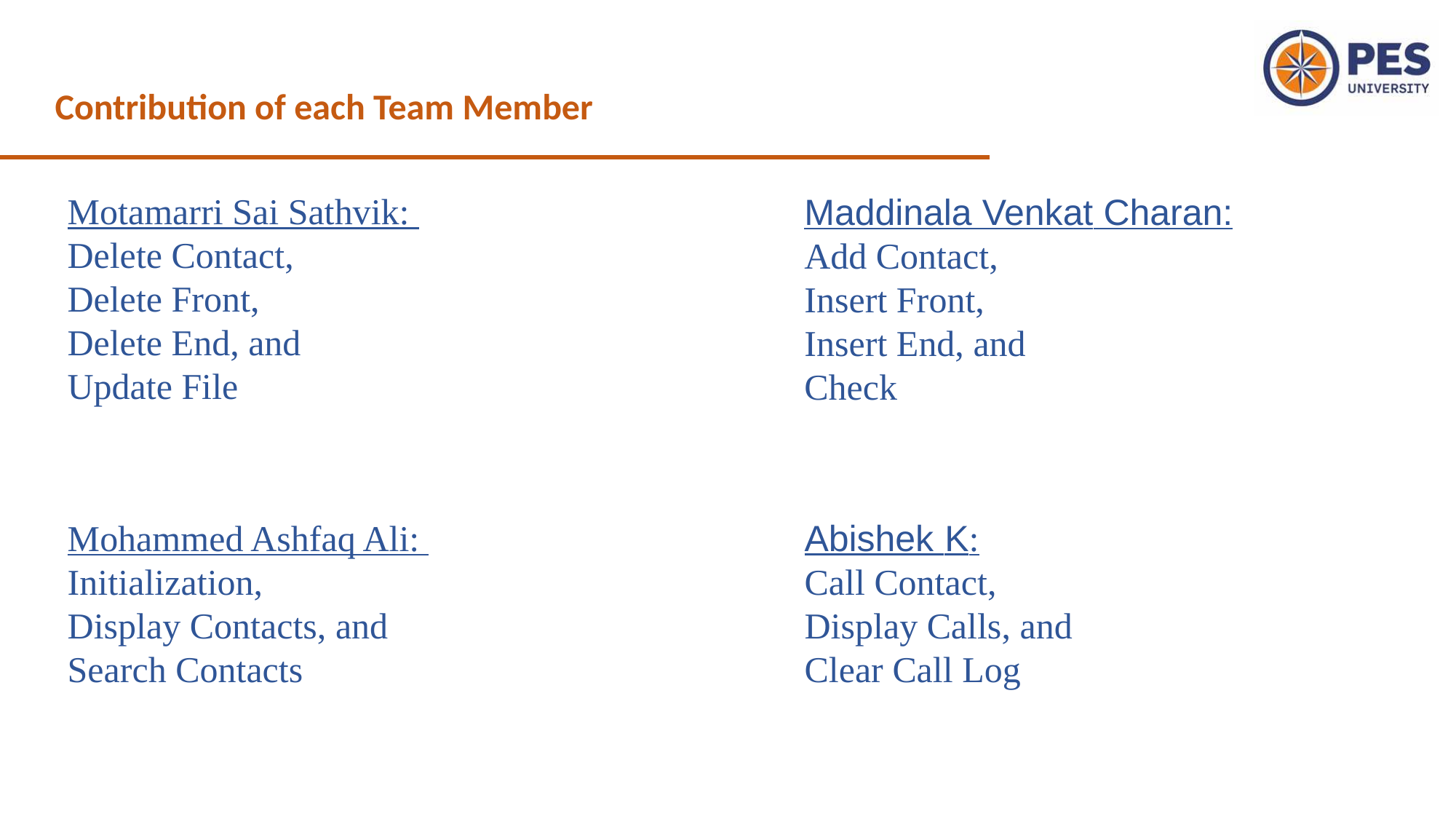

Contribution of each Team Member
Motamarri Sai Sathvik:
Delete Contact,
Delete Front,
Delete End, and
Update File
Maddinala Venkat Charan:
Add Contact,
Insert Front,
Insert End, and
Check
Mohammed Ashfaq Ali:
Initialization,
Display Contacts, and
Search Contacts

Abishek K:
Call Contact,
Display Calls, and
Clear Call Log